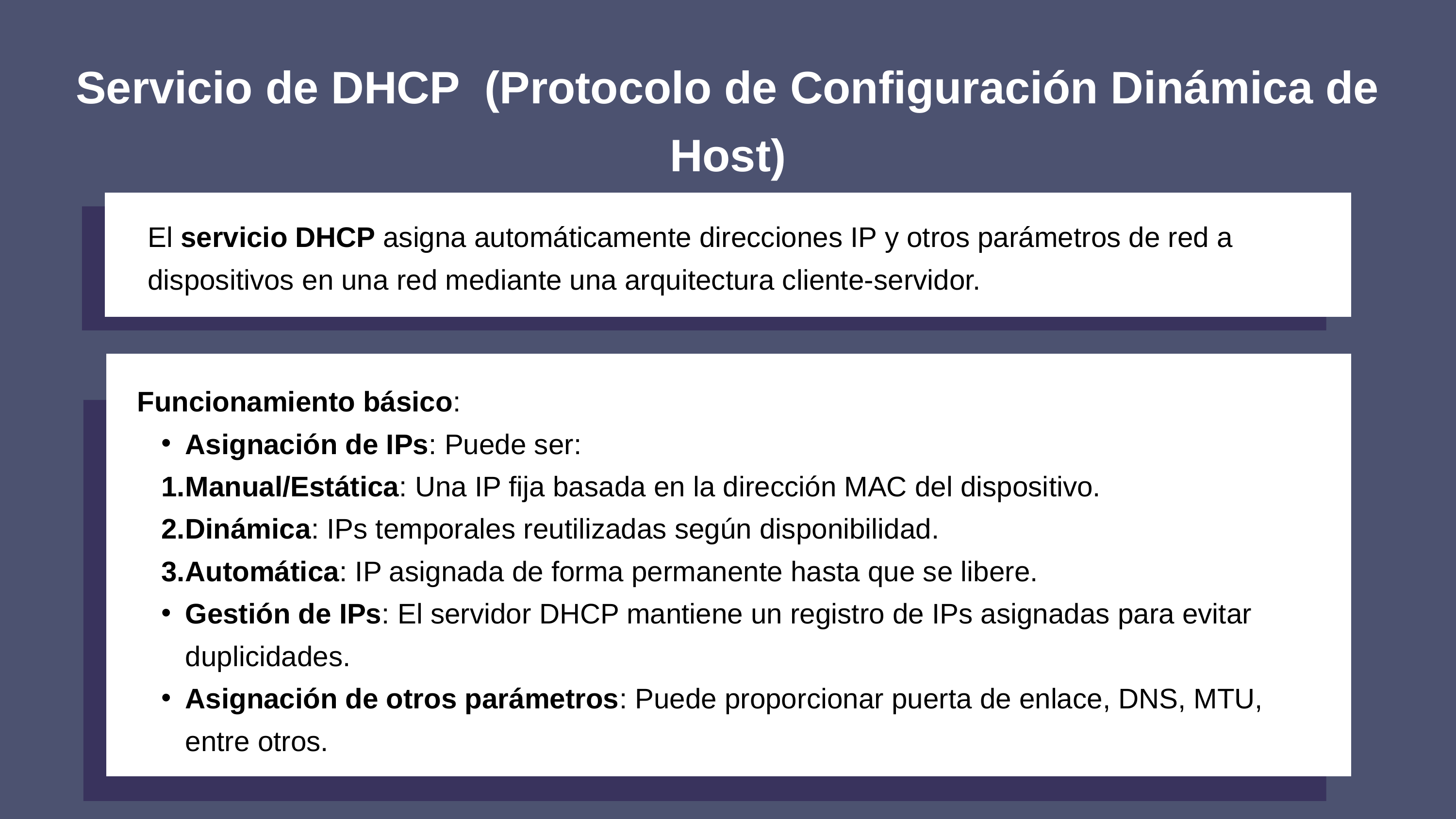

Servicio de DHCP  (Protocolo de Configuración Dinámica de Host)

El servicio DHCP asigna automáticamente direcciones IP y otros parámetros de red a dispositivos en una red mediante una arquitectura cliente-servidor.

Funcionamiento básico:
Asignación de IPs: Puede ser:
Manual/Estática: Una IP fija basada en la dirección MAC del dispositivo.
Dinámica: IPs temporales reutilizadas según disponibilidad.
Automática: IP asignada de forma permanente hasta que se libere.
Gestión de IPs: El servidor DHCP mantiene un registro de IPs asignadas para evitar duplicidades.
Asignación de otros parámetros: Puede proporcionar puerta de enlace, DNS, MTU, entre otros.